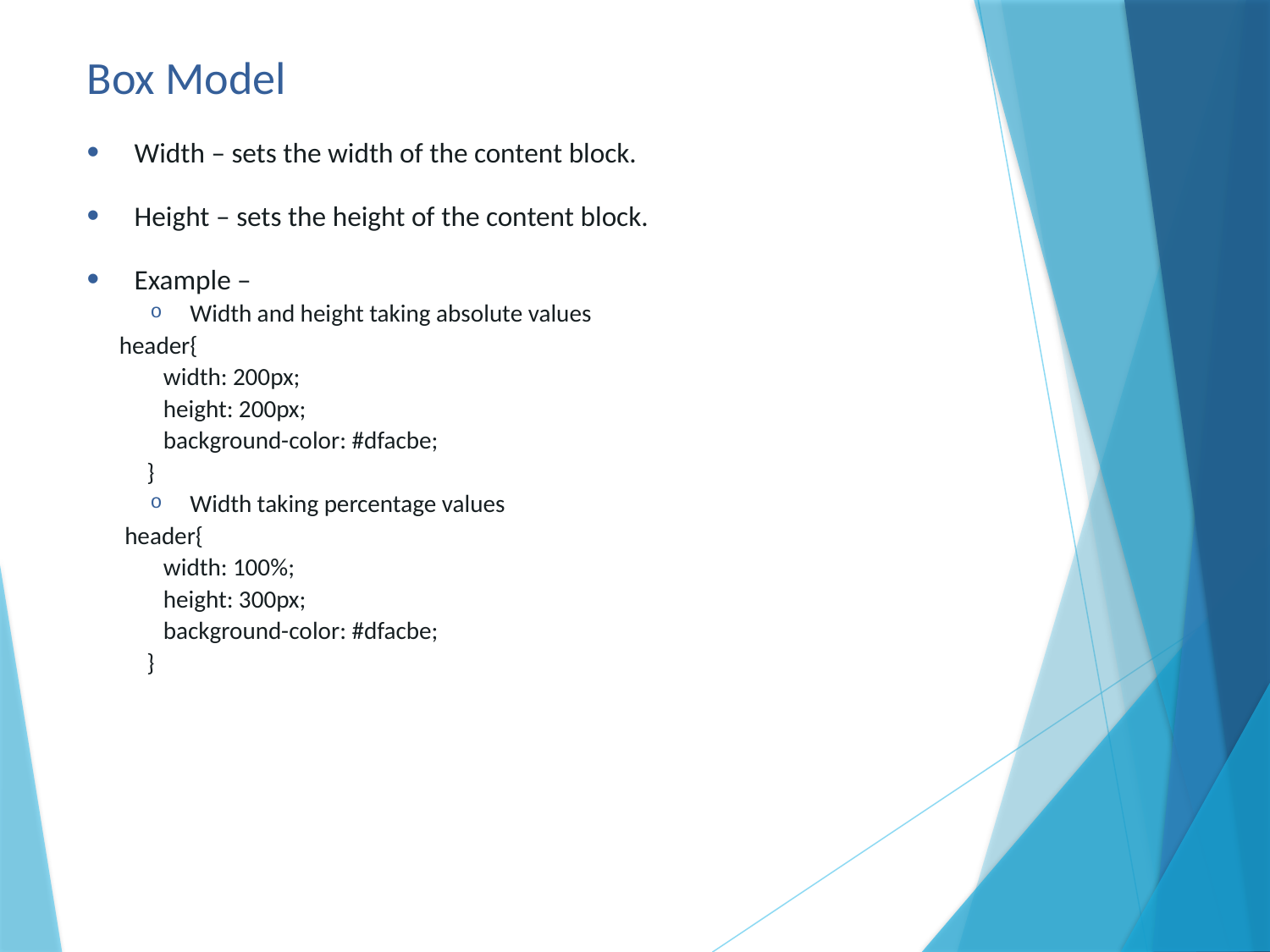

# Box Model
Width – sets the width of the content block.

Height – sets the height of the content block.

Example –
Width and height taking absolute values
header{
        width: 200px;
        height: 200px;
        background-color: #dfacbe;
     }
Width taking percentage values
 header{
        width: 100%;
        height: 300px;
        background-color: #dfacbe;
     }